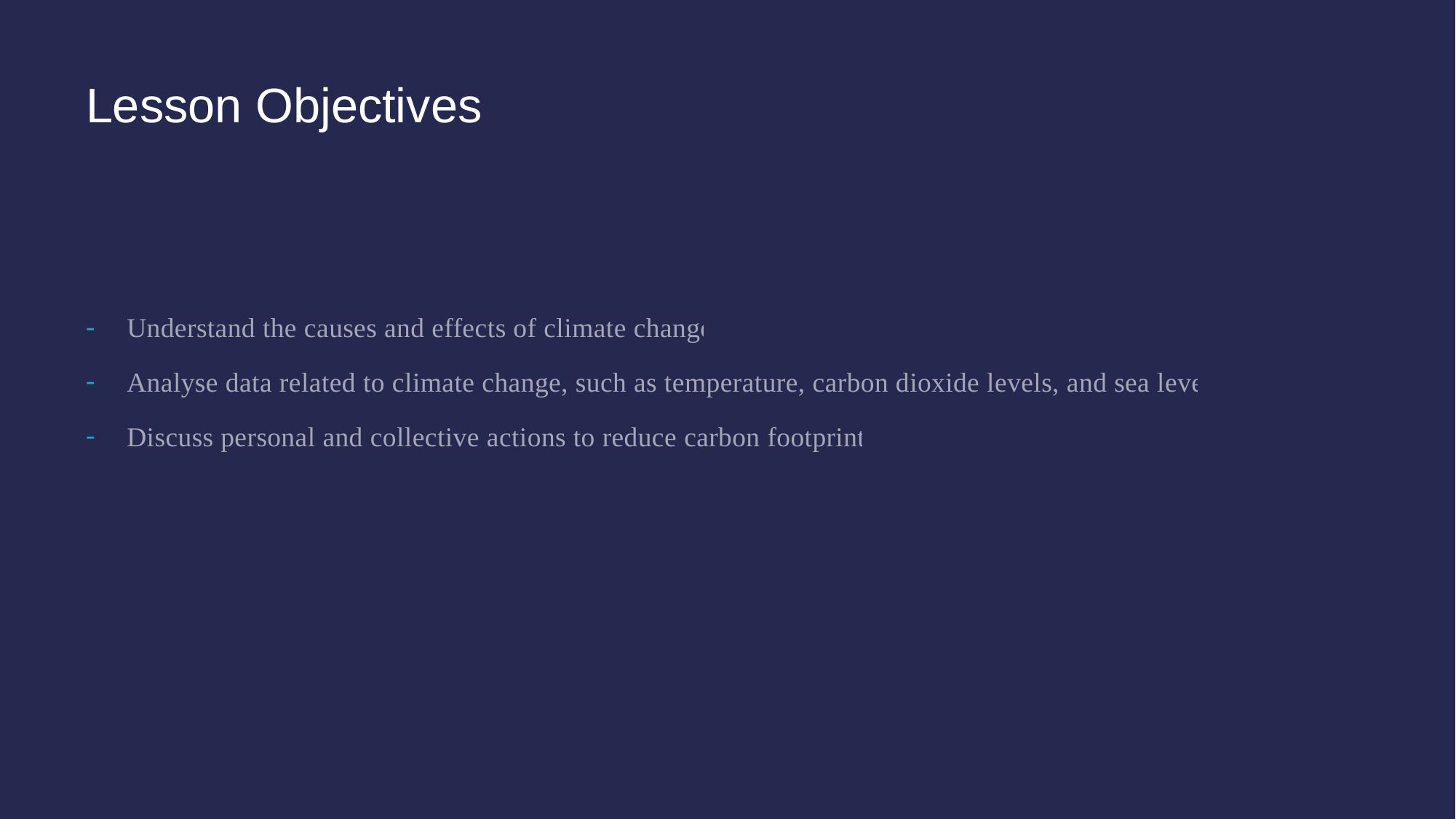

# Lesson Objectives
Understand the causes and effects of climate change.
Analyse data related to climate change, such as temperature, carbon dioxide levels, and sea levels.
Discuss personal and collective actions to reduce carbon footprints.